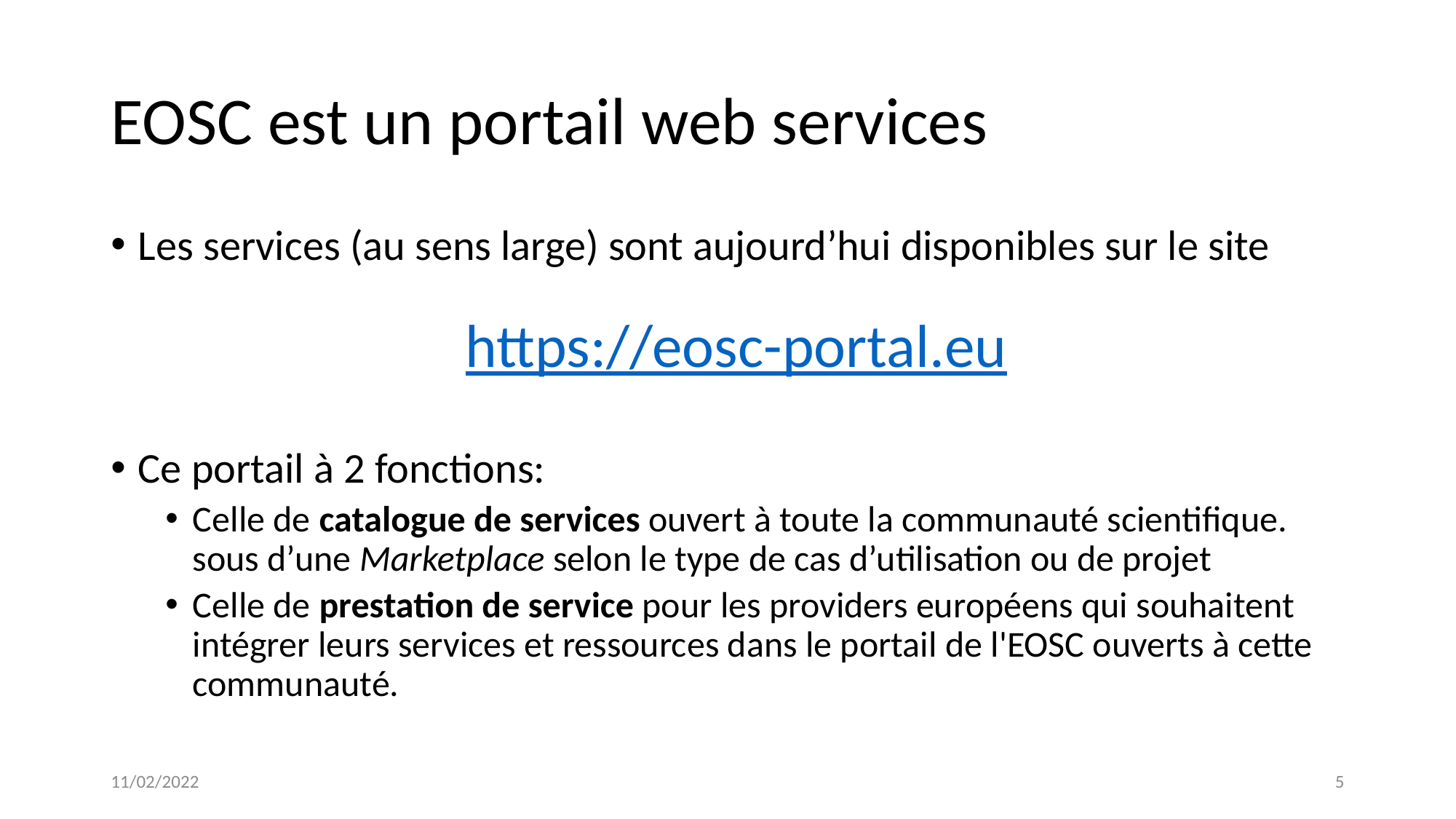

# EOSC est un portail web services
Les services (au sens large) sont aujourd’hui disponibles sur le site
			https://eosc-portal.eu
Ce portail à 2 fonctions:
Celle de catalogue de services ouvert à toute la communauté scientifique. sous d’une Marketplace selon le type de cas d’utilisation ou de projet
Celle de prestation de service pour les providers européens qui souhaitent intégrer leurs services et ressources dans le portail de l'EOSC ouverts à cette communauté.
11/02/2022
5